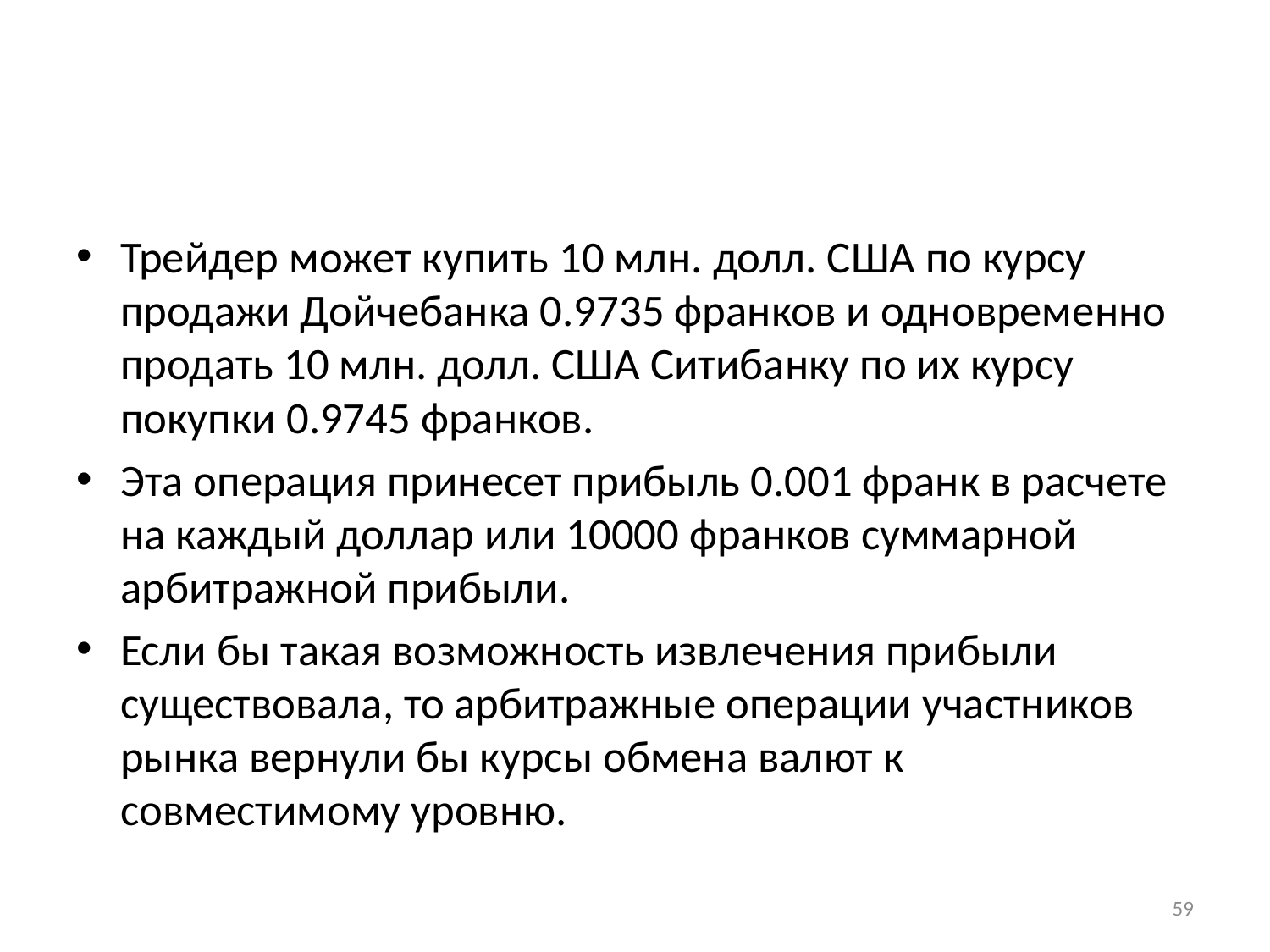

#
Трейдер может купить 10 млн. долл. США по курсу продажи Дойчебанка 0.9735 франков и одновременно продать 10 млн. долл. США Ситибанку по их курсу покупки 0.9745 франков.
Эта операция принесет прибыль 0.001 франк в расчете на каждый доллар или 10000 франков суммарной арбитражной прибыли.
Если бы такая возможность извлечения прибыли существовала, то арбитражные операции участников рынка вернули бы курсы обмена валют к совместимому уровню.
59